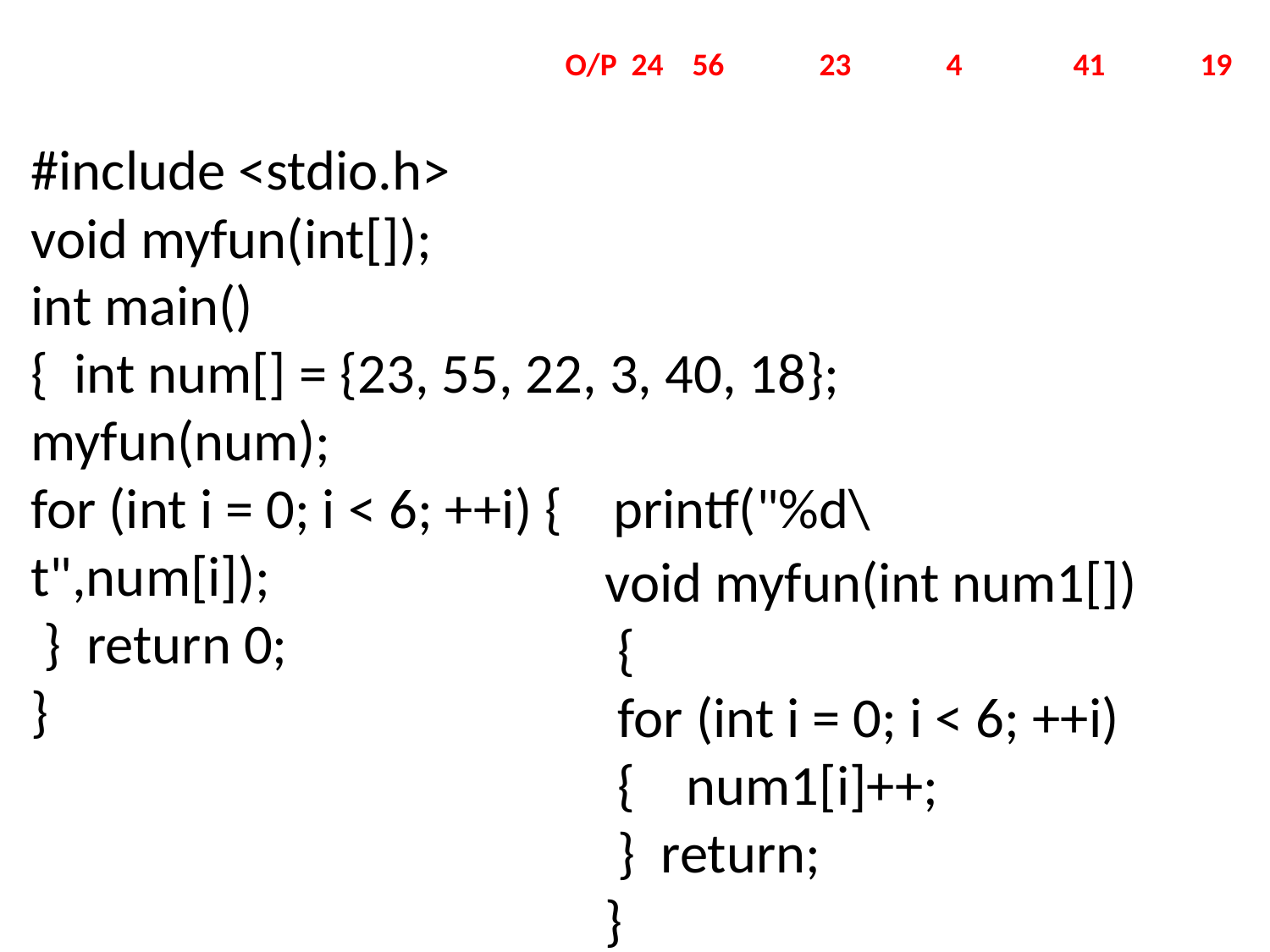

O/P  24	56	23	4	41	19
#include <stdio.h>
void myfun(int[]);
int main()
{  int num[] = {23, 55, 22, 3, 40, 18};
myfun(num);
for (int i = 0; i < 6; ++i) {    printf("%d\t",num[i]);
 }  return 0;
}

void myfun(int num1[])
 {
 for (int i = 0; i < 6; ++i)
 {    num1[i]++;
 }  return;
}